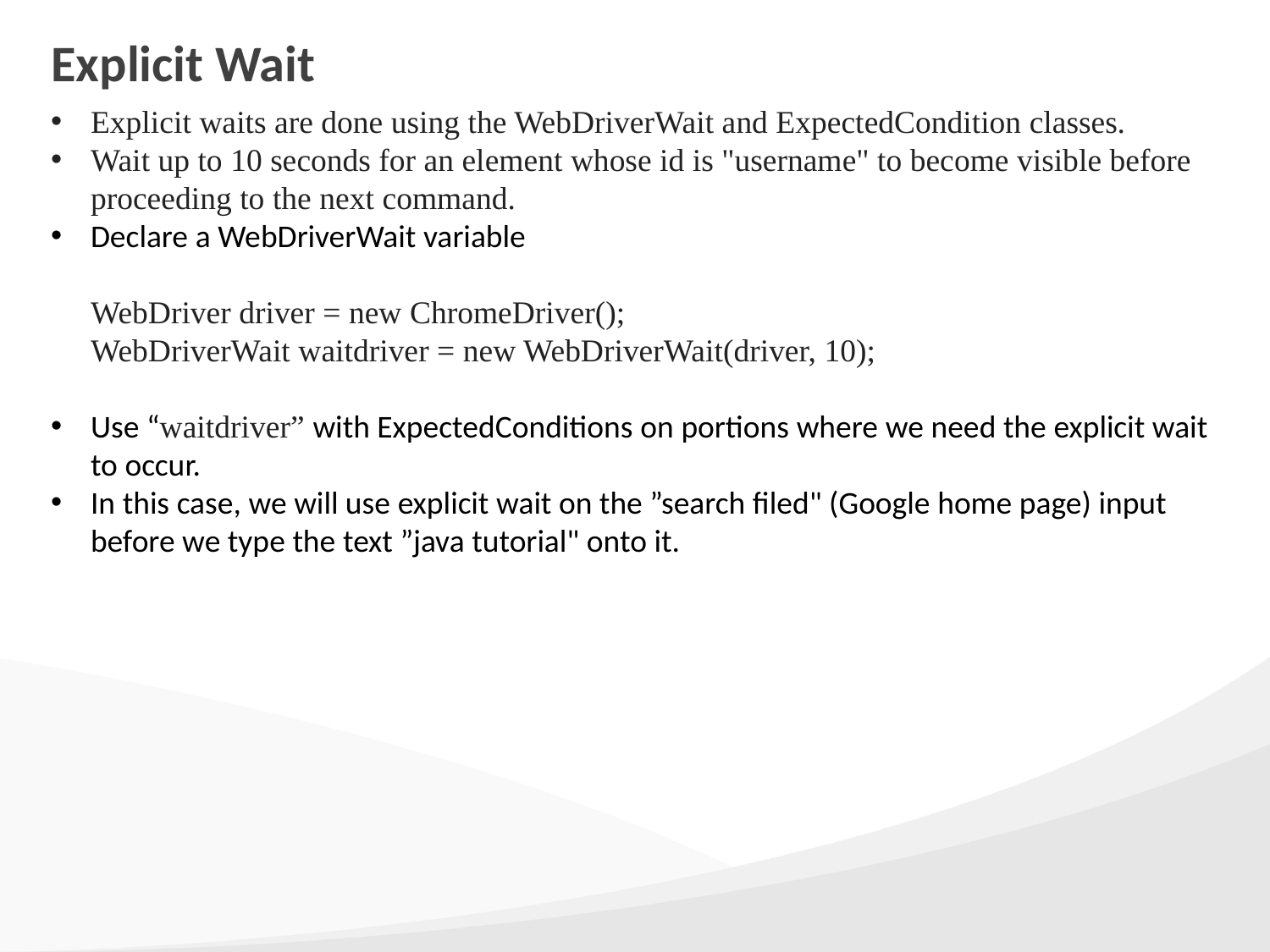

# Explicit Wait
Explicit waits are done using the WebDriverWait and ExpectedCondition classes.
Wait up to 10 seconds for an element whose id is "username" to become visible before proceeding to the next command.
Declare a WebDriverWait variable
WebDriver driver = new ChromeDriver();
WebDriverWait waitdriver = new WebDriverWait(driver, 10);

Use “waitdriver” with ExpectedConditions on portions where we need the explicit wait to occur.
In this case, we will use explicit wait on the ”search filed" (Google home page) input before we type the text ”java tutorial" onto it.